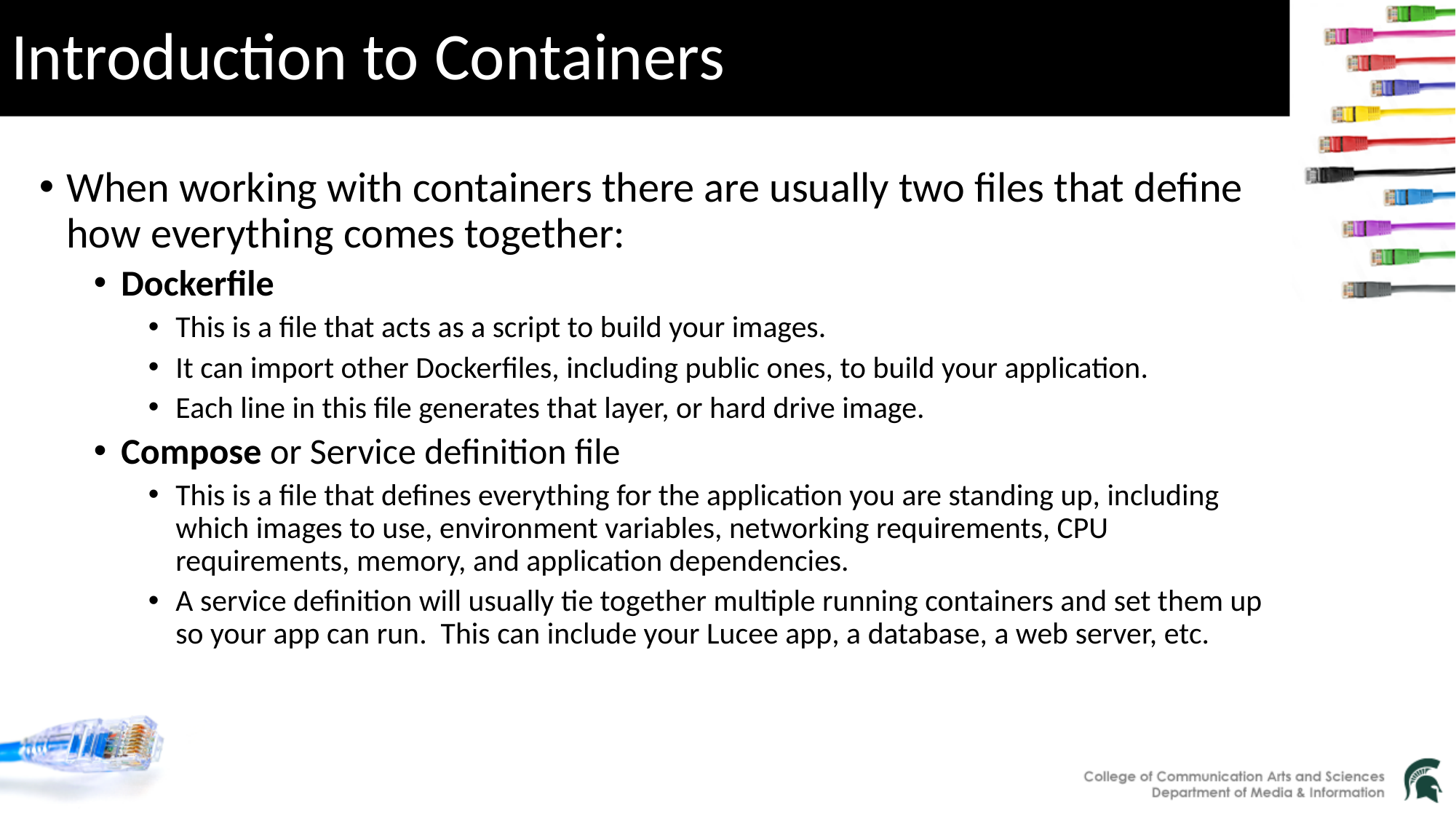

# Introduction to Containers
When working with containers there are usually two files that define how everything comes together:
Dockerfile
This is a file that acts as a script to build your images.
It can import other Dockerfiles, including public ones, to build your application.
Each line in this file generates that layer, or hard drive image.
Compose or Service definition file
This is a file that defines everything for the application you are standing up, including which images to use, environment variables, networking requirements, CPU requirements, memory, and application dependencies.
A service definition will usually tie together multiple running containers and set them up so your app can run.  This can include your Lucee app, a database, a web server, etc.